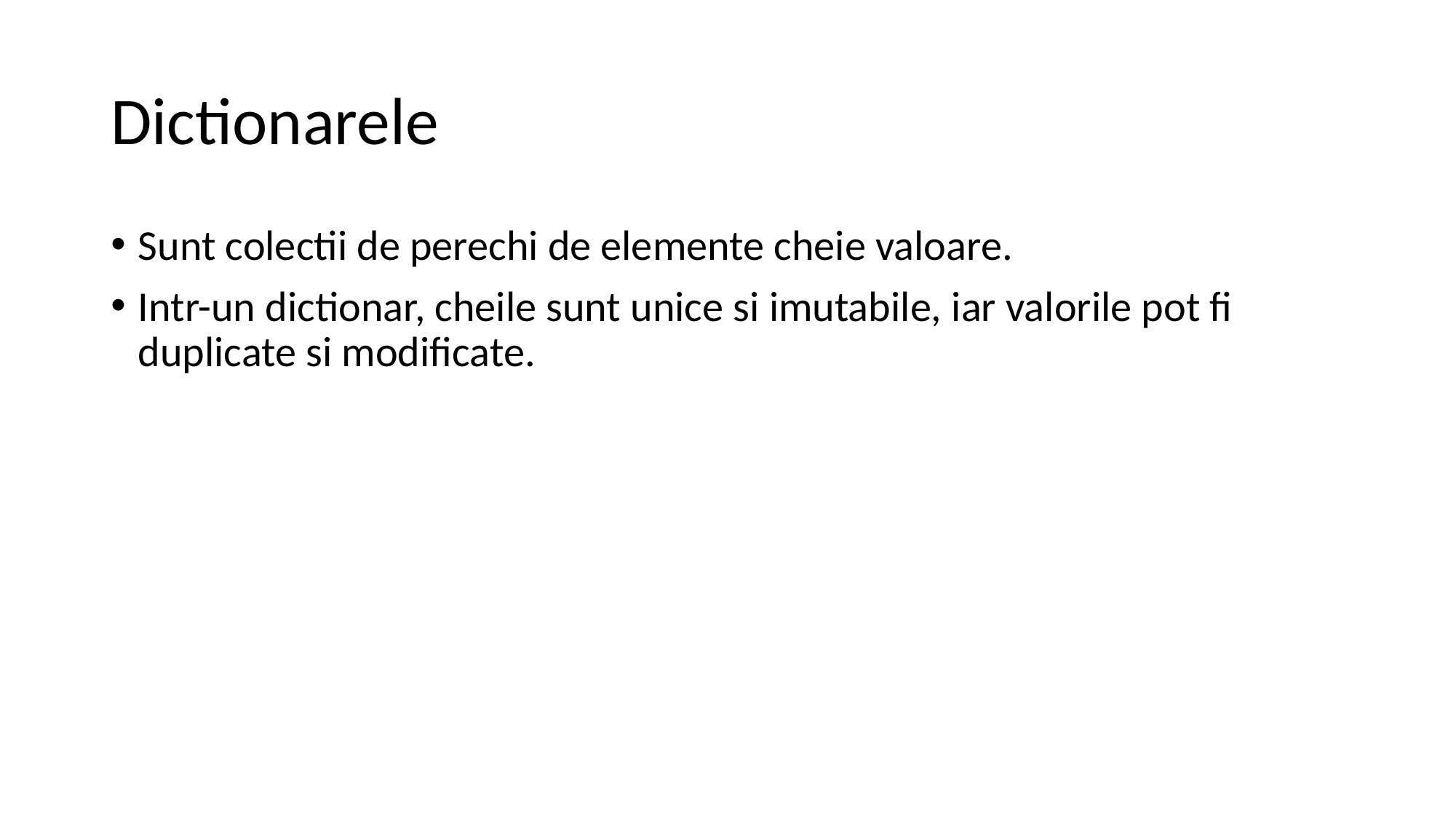

# Dictionarele
Sunt colectii de perechi de elemente cheie valoare.
Intr-un dictionar, cheile sunt unice si imutabile, iar valorile pot fi duplicate si modificate.